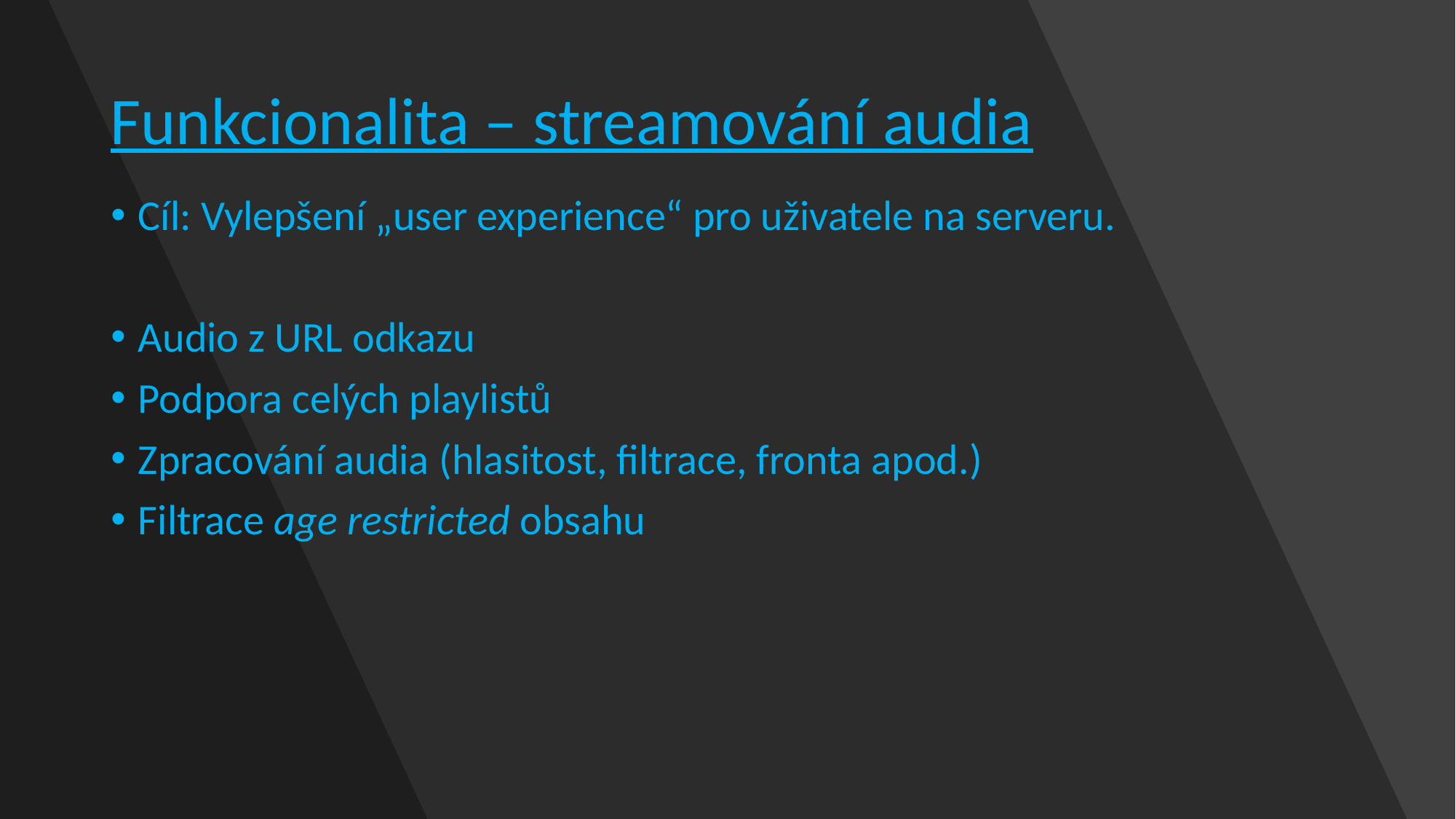

# Funkcionalita – streamování audia
Cíl: Vylepšení „user experience“ pro uživatele na serveru.

Audio z URL odkazu
Podpora celých playlistů
Zpracování audia (hlasitost, filtrace, fronta apod.)
Filtrace age restricted obsahu